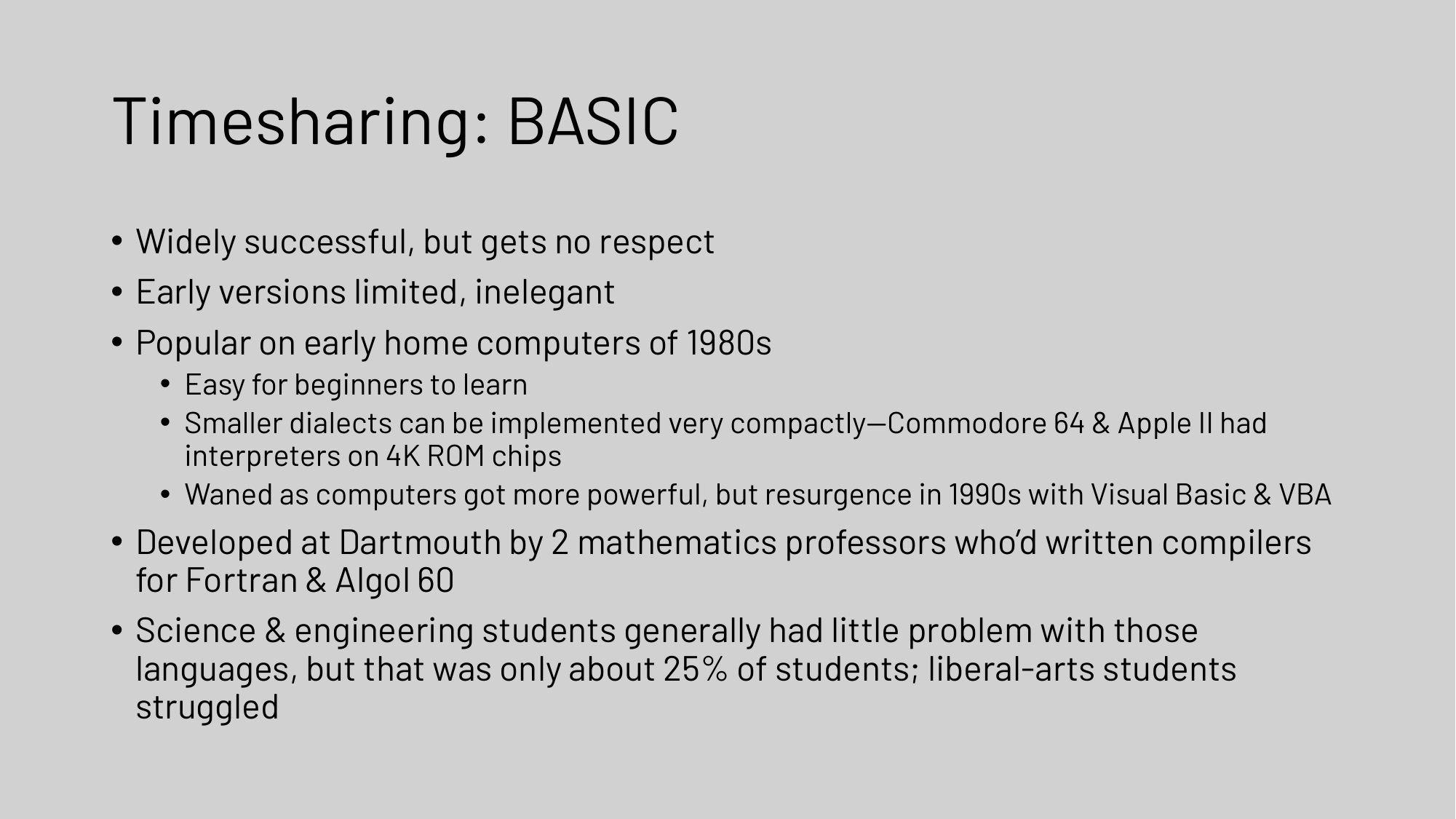

# Timesharing: BASIC
Widely successful, but gets no respect
Early versions limited, inelegant
Popular on early home computers of 1980s
Easy for beginners to learn
Smaller dialects can be implemented very compactly—Commodore 64 & Apple II had interpreters on 4K ROM chips
Waned as computers got more powerful, but resurgence in 1990s with Visual Basic & VBA
Developed at Dartmouth by 2 mathematics professors who’d written compilers for Fortran & Algol 60
Science & engineering students generally had little problem with those languages, but that was only about 25% of students; liberal-arts students struggled